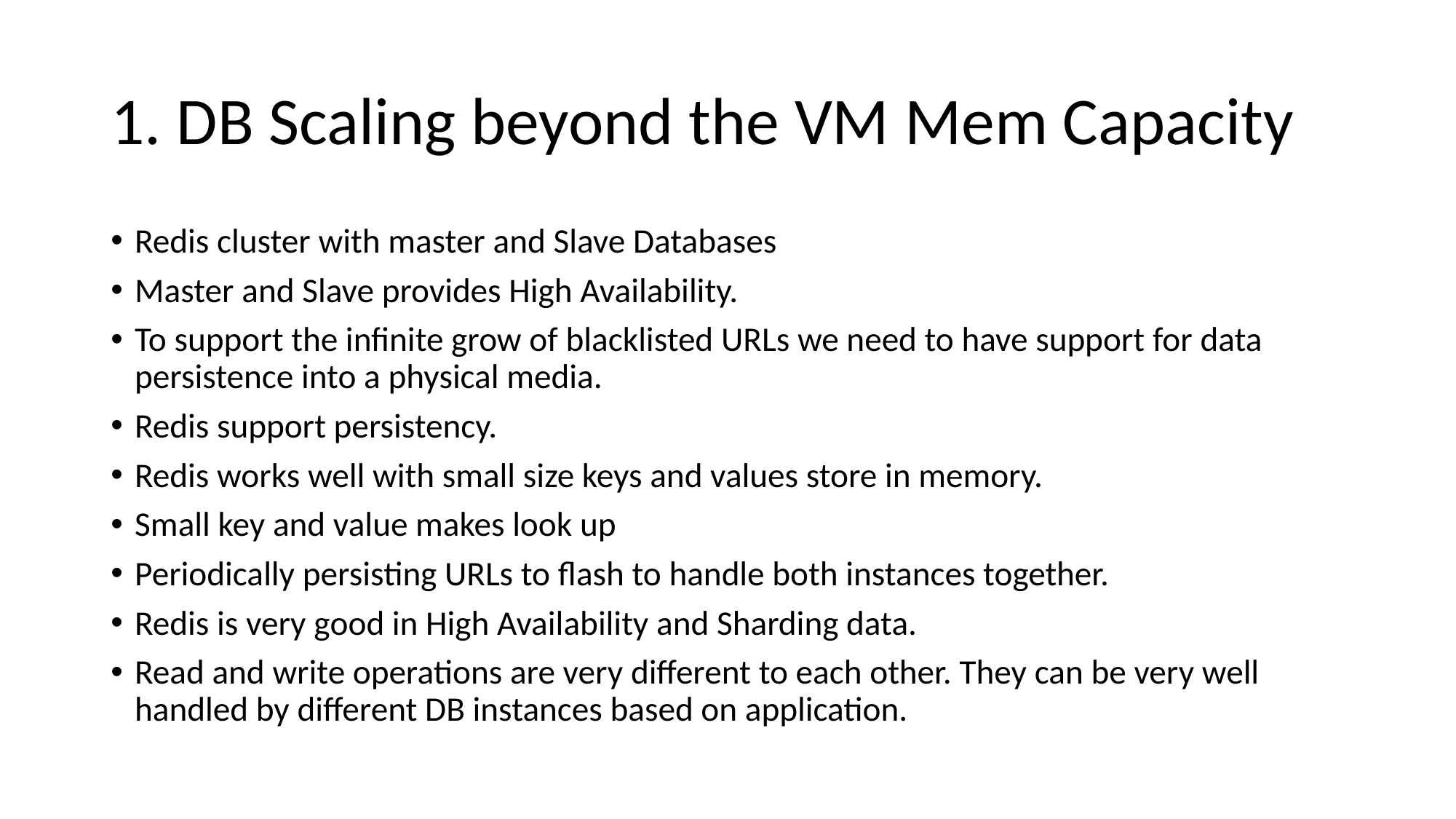

# 1. DB Scaling beyond the VM Mem Capacity
Redis cluster with master and Slave Databases
Master and Slave provides High Availability.
To support the infinite grow of blacklisted URLs we need to have support for data persistence into a physical media.
Redis support persistency.
Redis works well with small size keys and values store in memory.
Small key and value makes look up
Periodically persisting URLs to flash to handle both instances together.
Redis is very good in High Availability and Sharding data.
Read and write operations are very different to each other. They can be very well handled by different DB instances based on application.